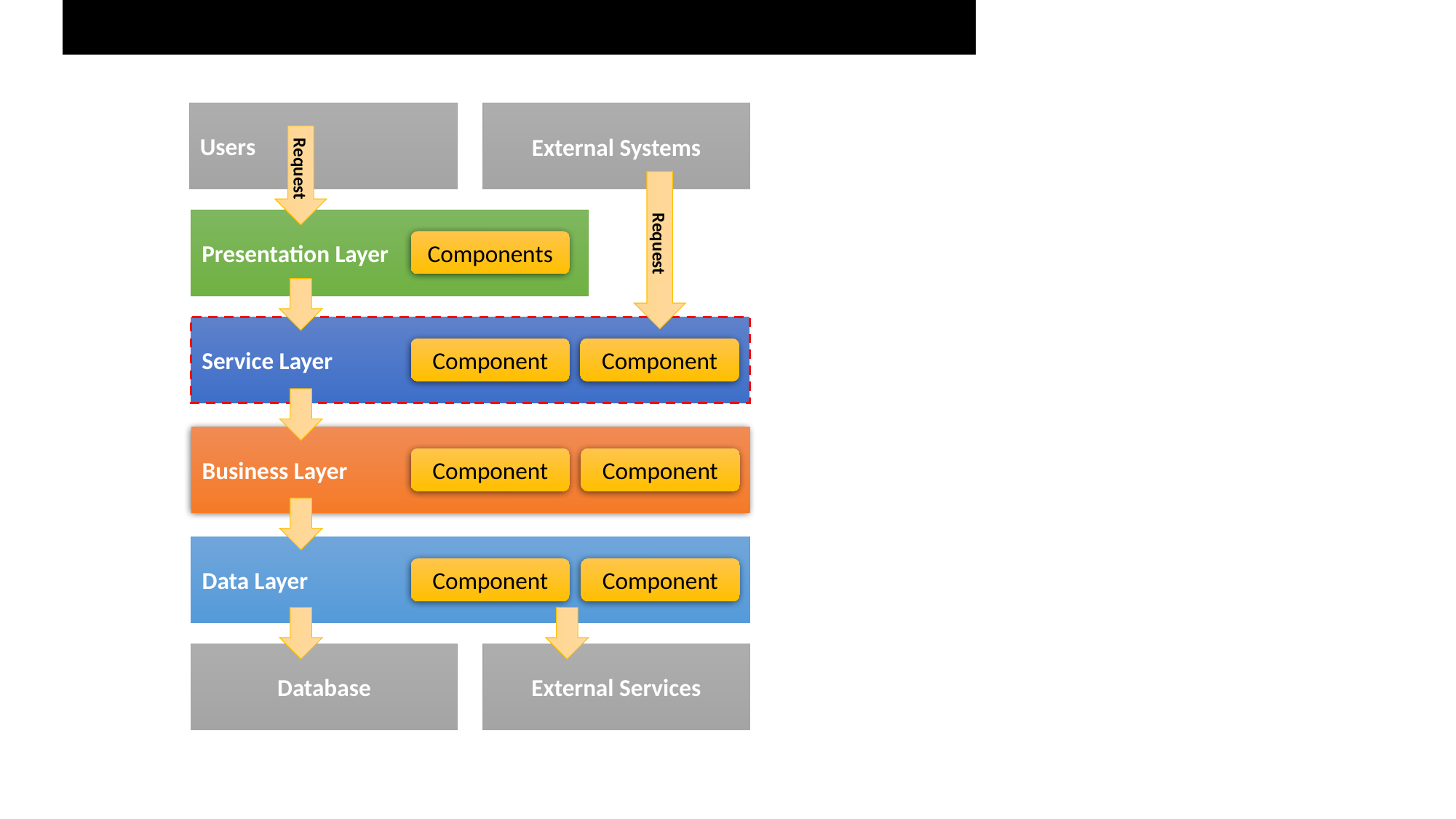

Users
External Systems
Request
Presentation Layer
Request
Components

Service Layer
Component
Component

Business Layer
Component
Component

Data Layer
Component
Component

Database
External Services